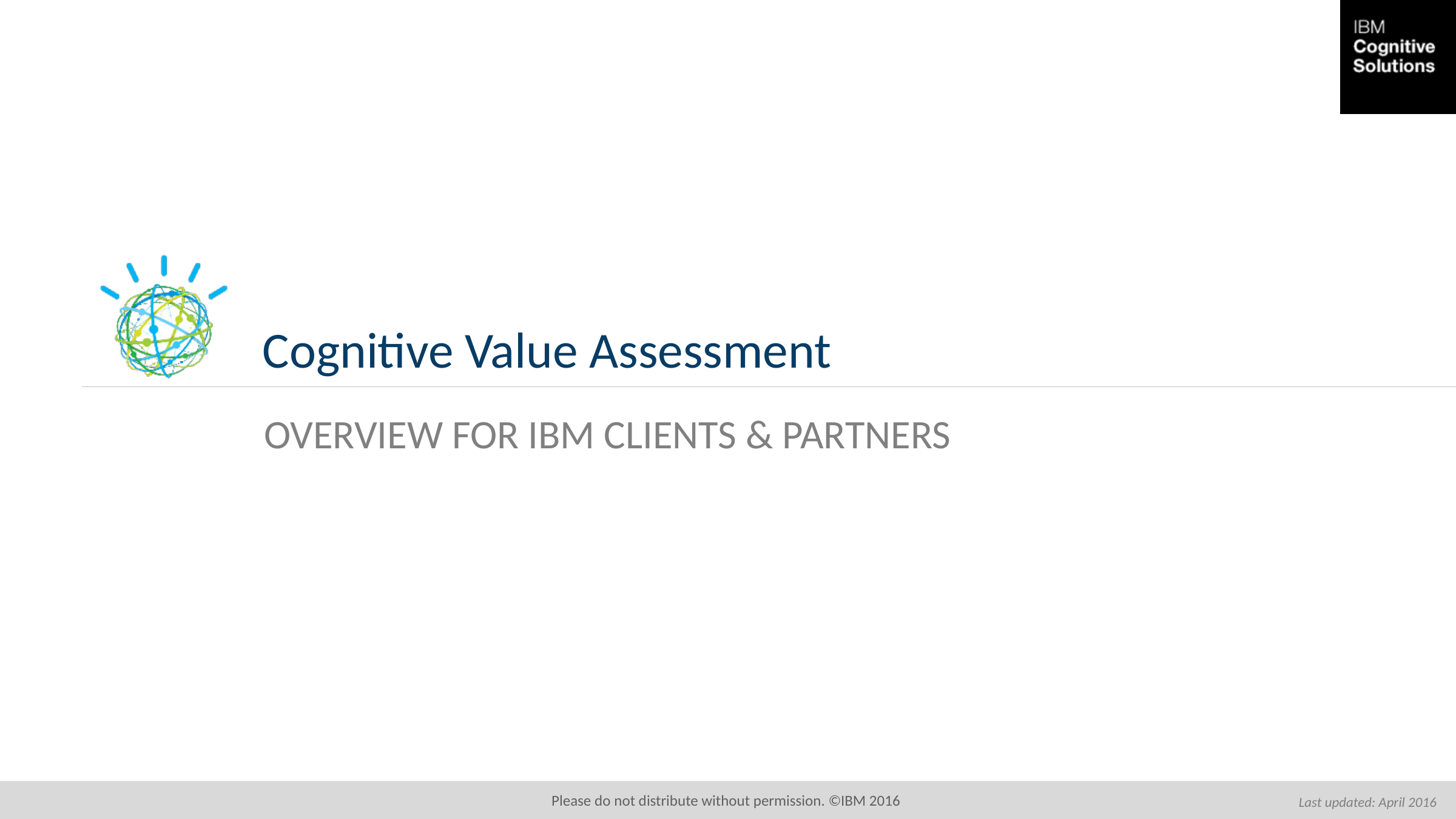

# Cognitive Value Assessment
Overview for IBM CLIENTS & partners
Last updated: April 2016